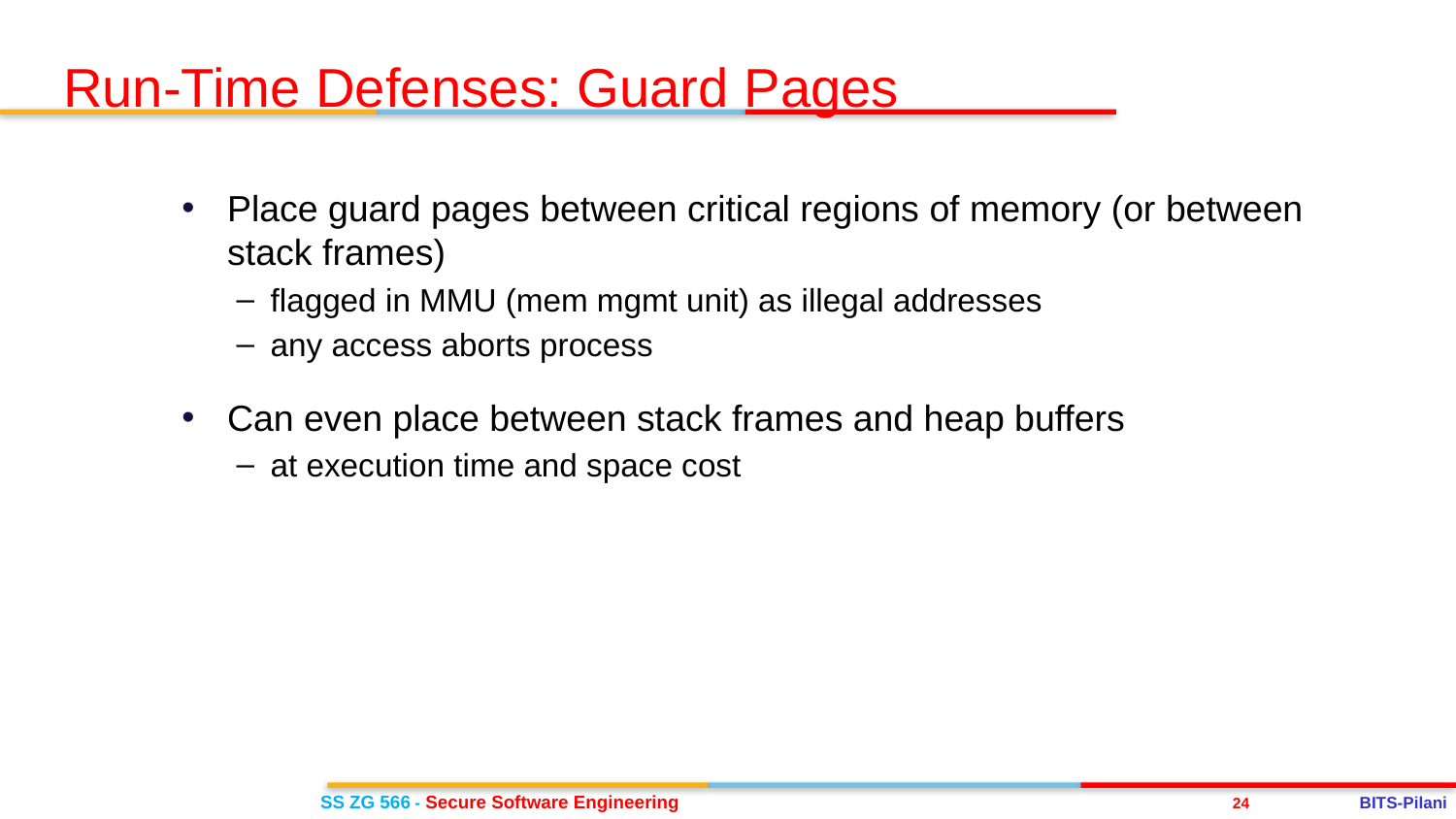

Run-Time Defenses: Guard Pages
Place guard pages between critical regions of memory (or between stack frames)
flagged in MMU (mem mgmt unit) as illegal addresses
any access aborts process
Can even place between stack frames and heap buffers
at execution time and space cost